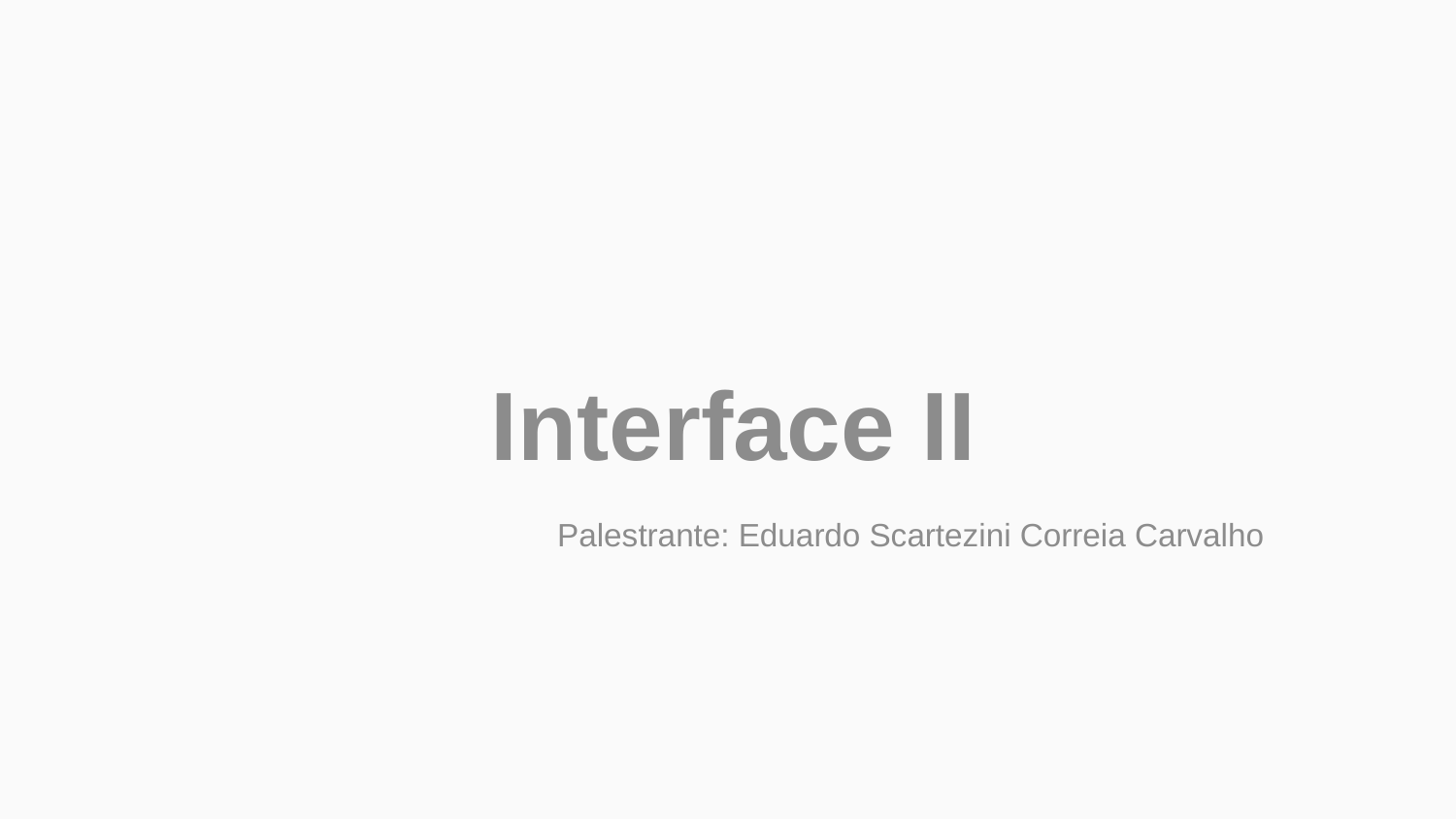

# Interface II
Palestrante: Eduardo Scartezini Correia Carvalho